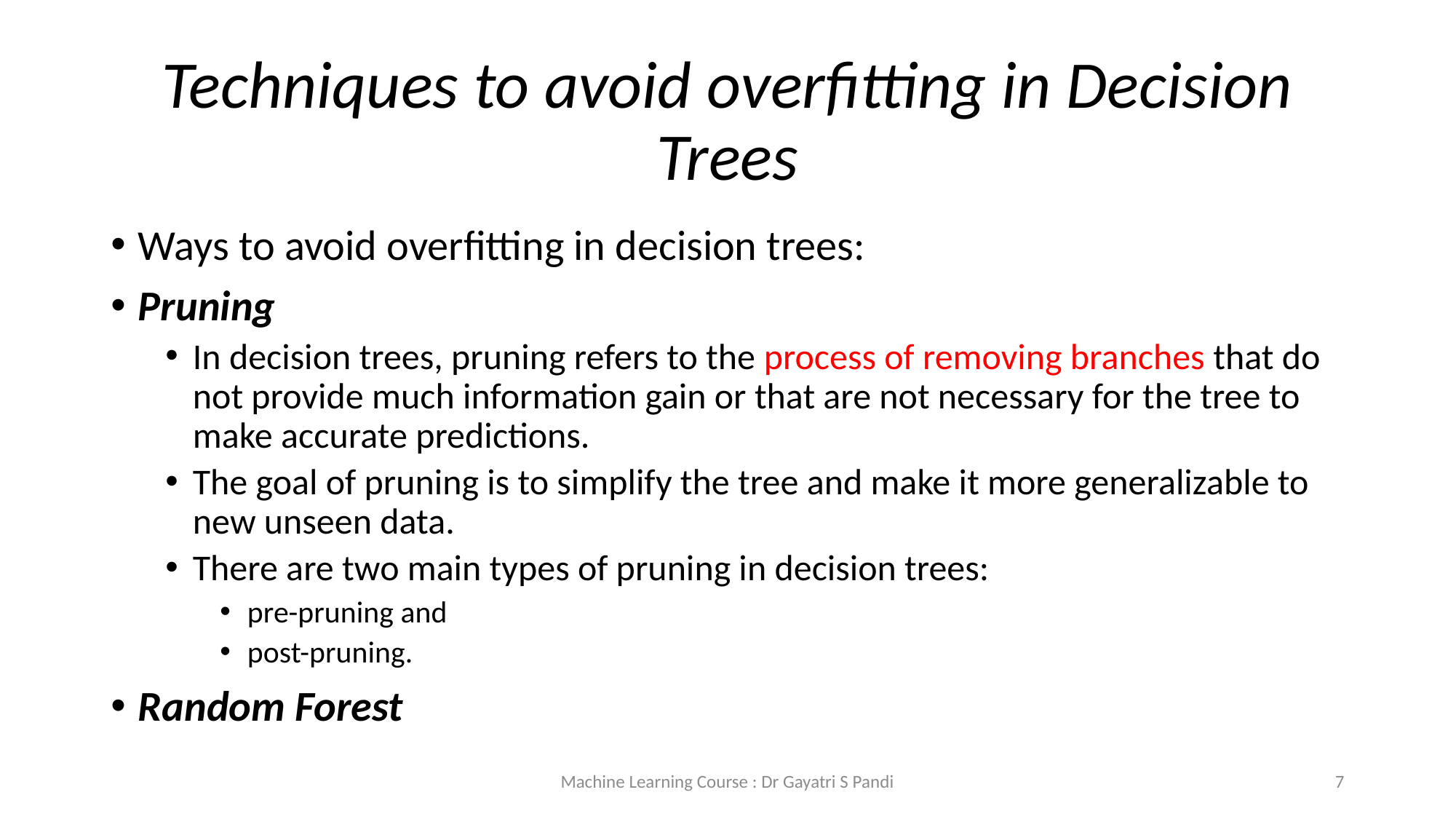

# Techniques to avoid overfitting in Decision Trees
Ways to avoid overfitting in decision trees:
Pruning
In decision trees, pruning refers to the process of removing branches that do not provide much information gain or that are not necessary for the tree to make accurate predictions.
The goal of pruning is to simplify the tree and make it more generalizable to new unseen data.
There are two main types of pruning in decision trees:
pre-pruning and
post-pruning.
Random Forest
Machine Learning Course : Dr Gayatri S Pandi
7